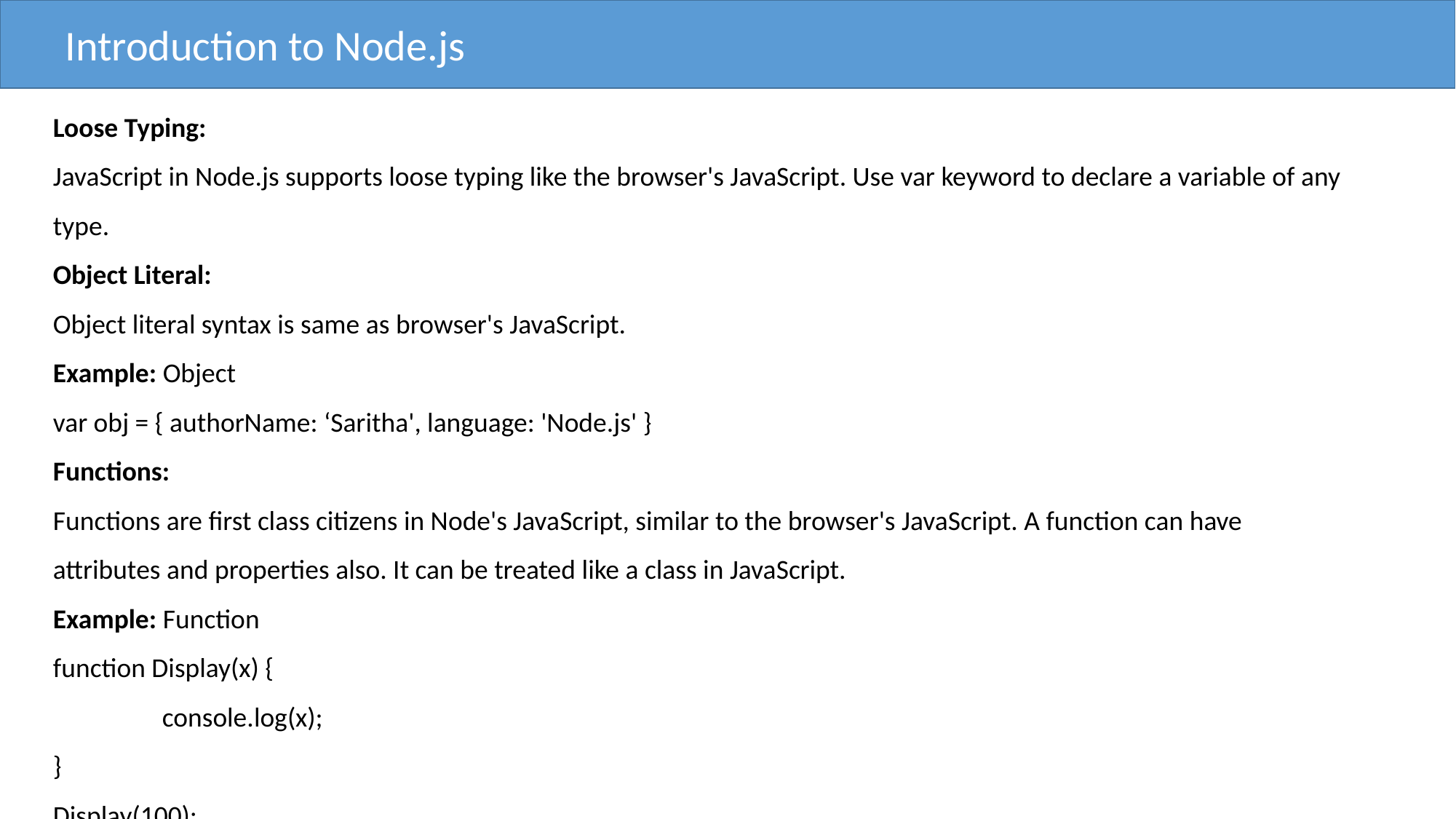

Introduction to Node.js

Loose Typing:
JavaScript in Node.js supports loose typing like the browser's JavaScript. Use var keyword to declare a variable of any type.
Object Literal:
Object literal syntax is same as browser's JavaScript.
Example: Object
var obj = { authorName: ‘Saritha', language: 'Node.js' }
Functions:
Functions are first class citizens in Node's JavaScript, similar to the browser's JavaScript. A function can have attributes and properties also. It can be treated like a class in JavaScript.
Example: Function
function Display(x) {
	console.log(x);
}
Display(100);